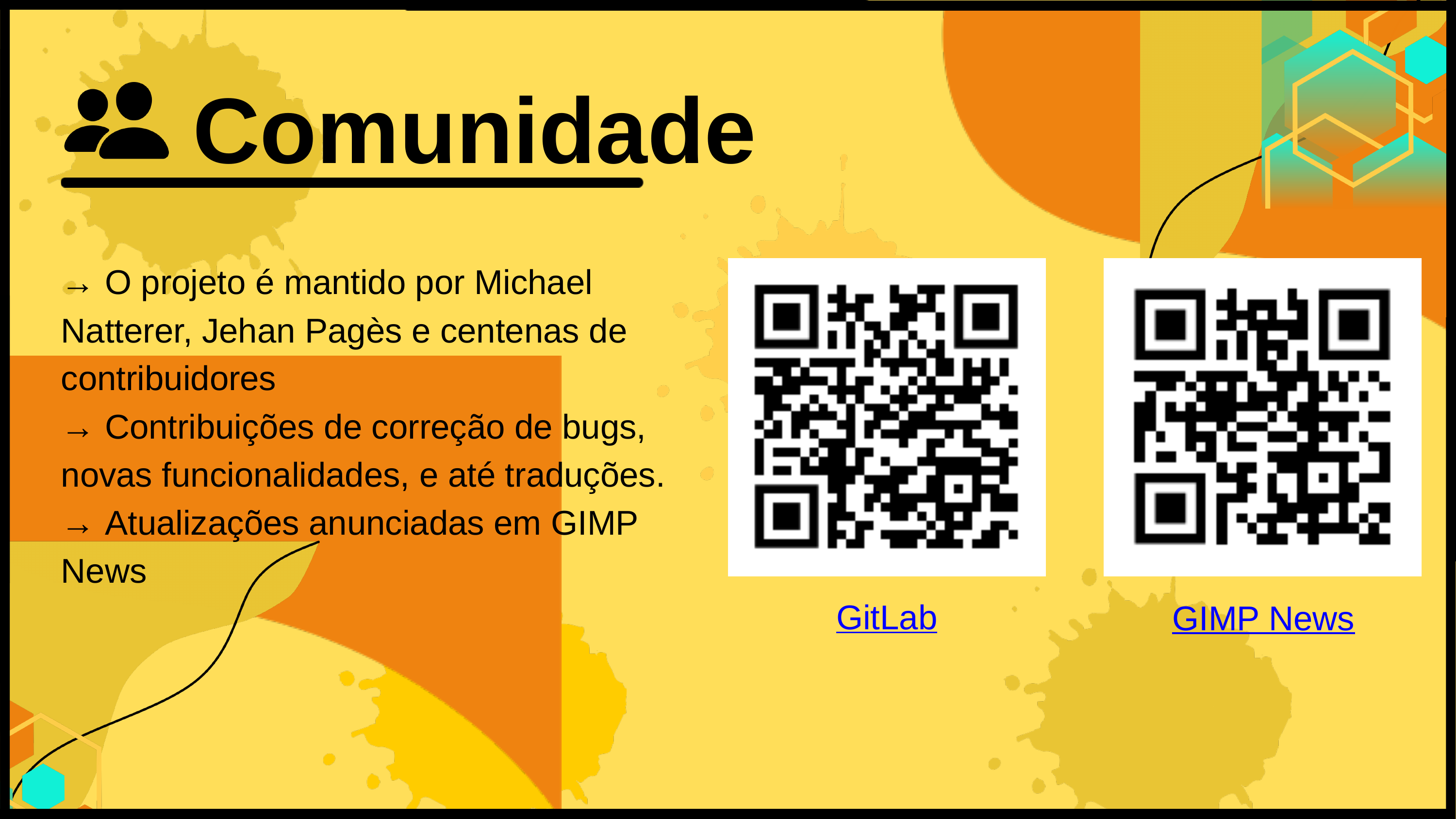

Comunidade

→ O projeto é mantido por Michael Natterer, Jehan Pagès e centenas de  contribuidores
→ Contribuições de correção de bugs, novas funcionalidades, e até traduções.
→ Atualizações anunciadas em GIMP News

GitLab
GIMP News